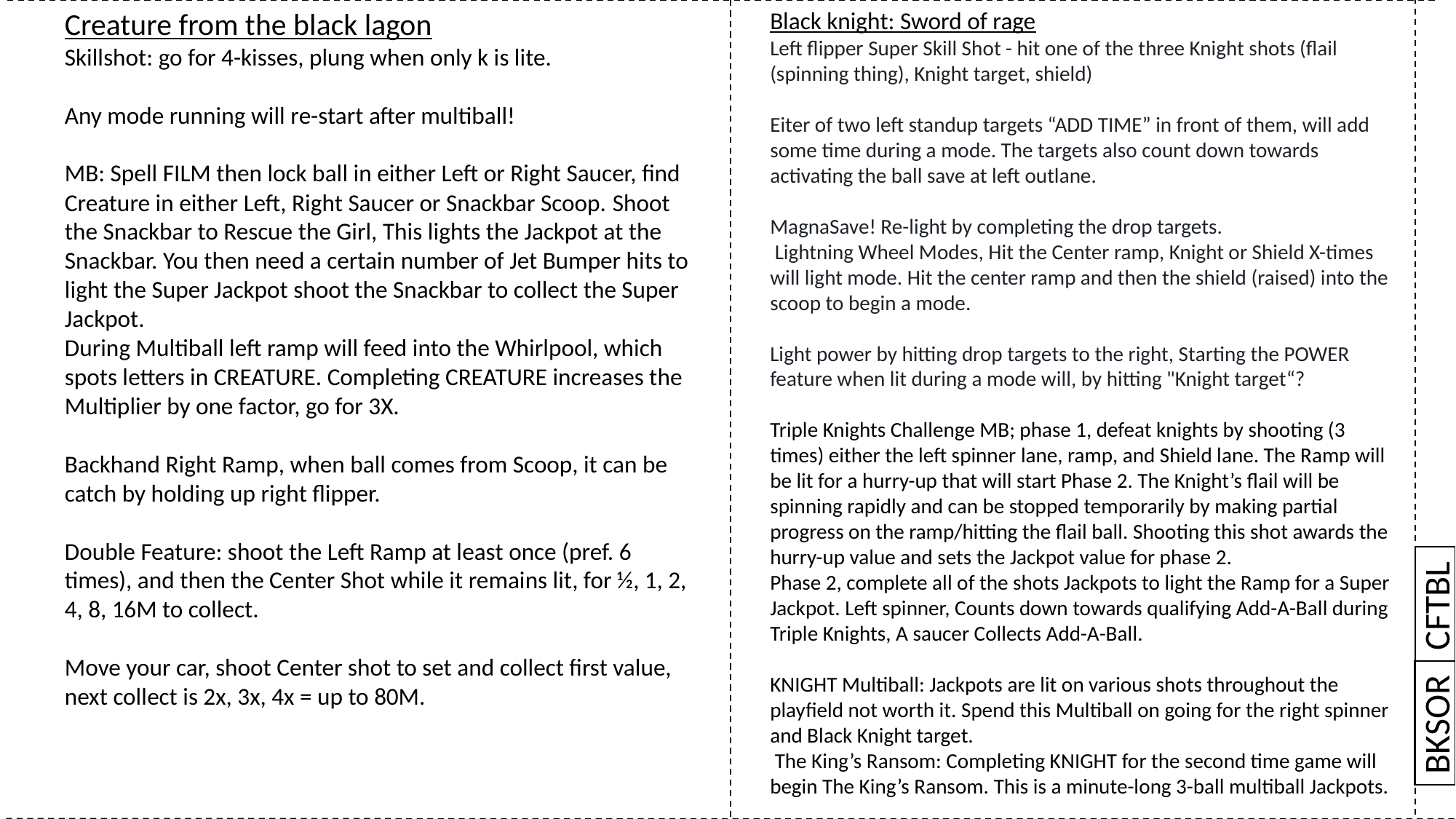

Black knight: Sword of rage
Left flipper Super Skill Shot - hit one of the three Knight shots (flail (spinning thing), Knight target, shield)

Eiter of two left standup targets “ADD TIME” in front of them, will add some time during a mode. The targets also count down towards activating the ball save at left outlane.

MagnaSave! Re-light by completing the drop targets.
 Lightning Wheel Modes, Hit the Center ramp, Knight or Shield X-times will light mode. Hit the center ramp and then the shield (raised) into the scoop to begin a mode.

Light power by hitting drop targets to the right, Starting the POWER feature when lit during a mode will, by hitting "Knight target“?

Triple Knights Challenge MB; phase 1, defeat knights by shooting (3 times) either the left spinner lane, ramp, and Shield lane. The Ramp will be lit for a hurry-up that will start Phase 2. The Knight’s flail will be spinning rapidly and can be stopped temporarily by making partial progress on the ramp/hitting the flail ball. Shooting this shot awards the hurry-up value and sets the Jackpot value for phase 2.
Phase 2, complete all of the shots Jackpots to light the Ramp for a Super Jackpot. Left spinner, Counts down towards qualifying Add-A-Ball during Triple Knights, A saucer Collects Add-A-Ball.

KNIGHT Multiball: Jackpots are lit on various shots throughout the playfield not worth it. Spend this Multiball on going for the right spinner and Black Knight target.
 The King’s Ransom: Completing KNIGHT for the second time game will begin The King’s Ransom. This is a minute-long 3-ball multiball Jackpots.

Creature from the black lagon
Skillshot: go for 4-kisses, plung when only k is lite.

Any mode running will re-start after multiball!

MB: Spell FILM then lock ball in either Left or Right Saucer, find Creature in either Left, Right Saucer or Snackbar Scoop. Shoot the Snackbar to Rescue the Girl, This lights the Jackpot at the Snackbar. You then need a certain number of Jet Bumper hits to light the Super Jackpot shoot the Snackbar to collect the Super Jackpot.
During Multiball left ramp will feed into the Whirlpool, which spots letters in CREATURE. Completing CREATURE increases the Multiplier by one factor, go for 3X.

Backhand Right Ramp, when ball comes from Scoop, it can be catch by holding up right flipper.

Double Feature: shoot the Left Ramp at least once (pref. 6 times), and then the Center Shot while it remains lit, for ½, 1, 2, 4, 8, 16M to collect.

Move your car, shoot Center shot to set and collect first value, next collect is 2x, 3x, 4x = up to 80M.

CFTBL
BKSOR